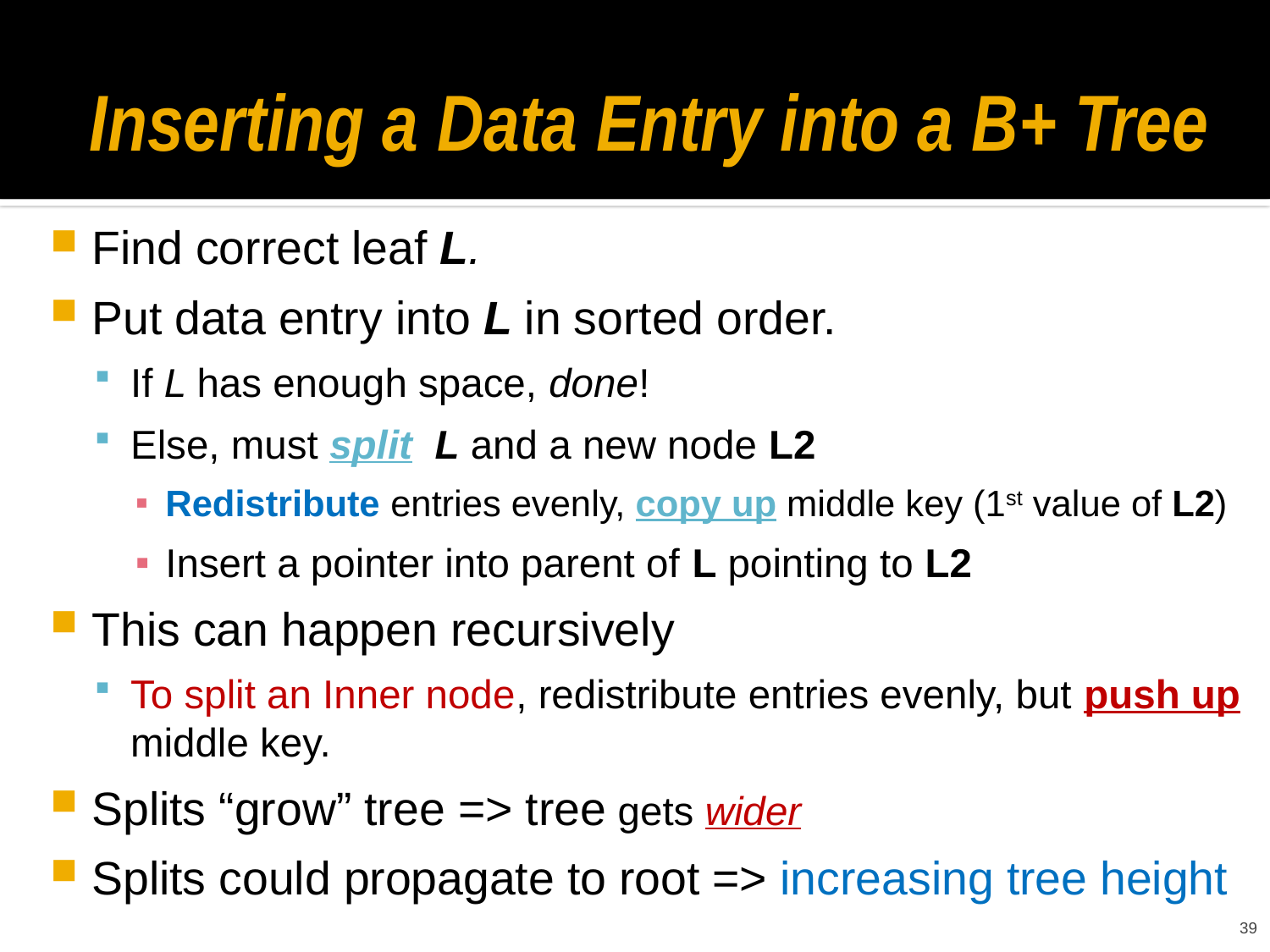

# Inserting a Data Entry into a B+ Tree
Find correct leaf L.
Put data entry into L in sorted order.
If L has enough space, done!
Else, must split  L and a new node L2
Redistribute entries evenly, copy up middle key (1st value of L2)
Insert a pointer into parent of L pointing to L2
This can happen recursively
To split an Inner node, redistribute entries evenly, but push up middle key.
Splits “grow” tree => tree gets wider
Splits could propagate to root => increasing tree height

39